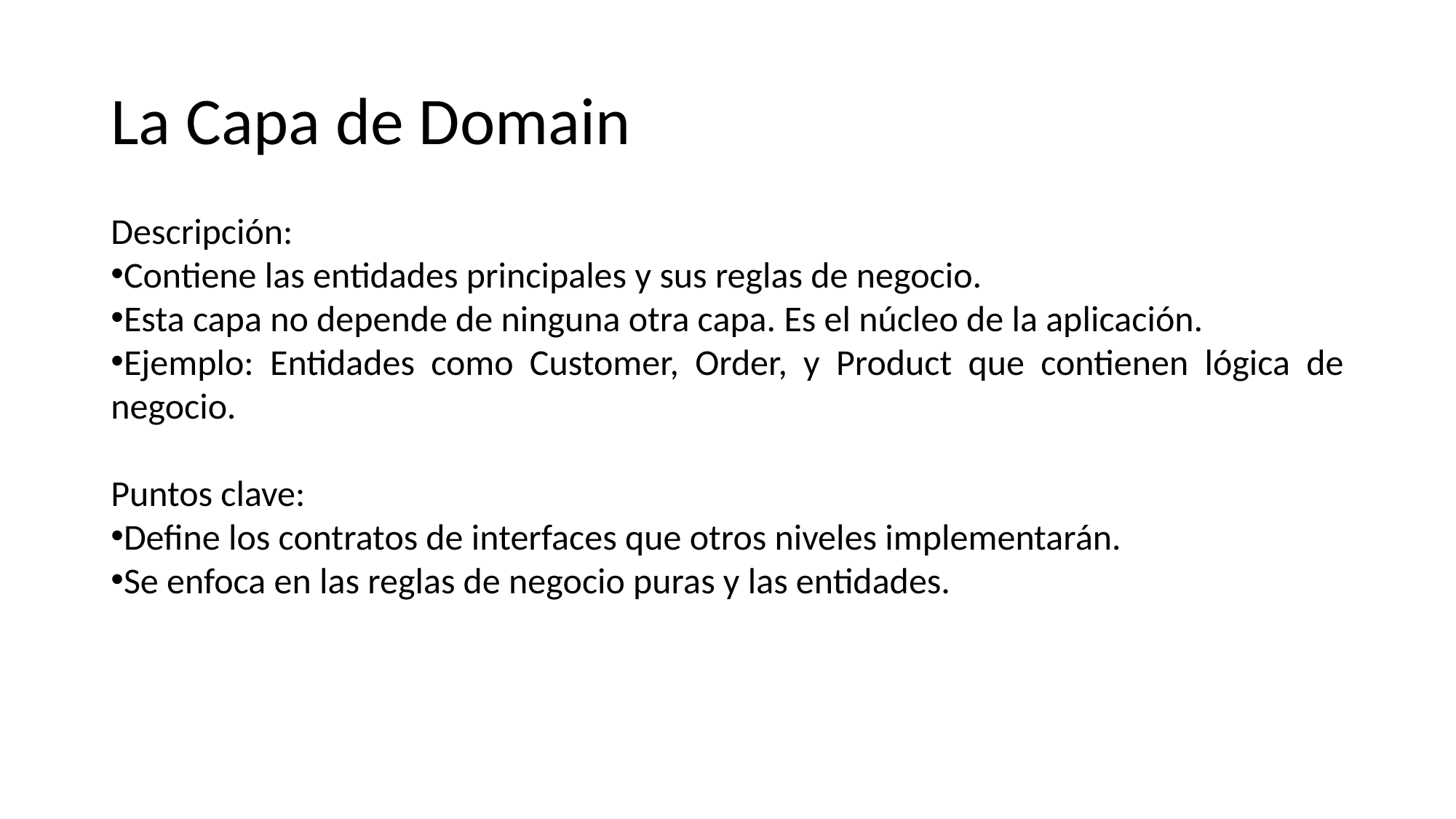

# La Capa de Domain
Descripción:
Contiene las entidades principales y sus reglas de negocio.
Esta capa no depende de ninguna otra capa. Es el núcleo de la aplicación.
Ejemplo: Entidades como Customer, Order, y Product que contienen lógica de negocio.

Puntos clave:
Define los contratos de interfaces que otros niveles implementarán.
Se enfoca en las reglas de negocio puras y las entidades.